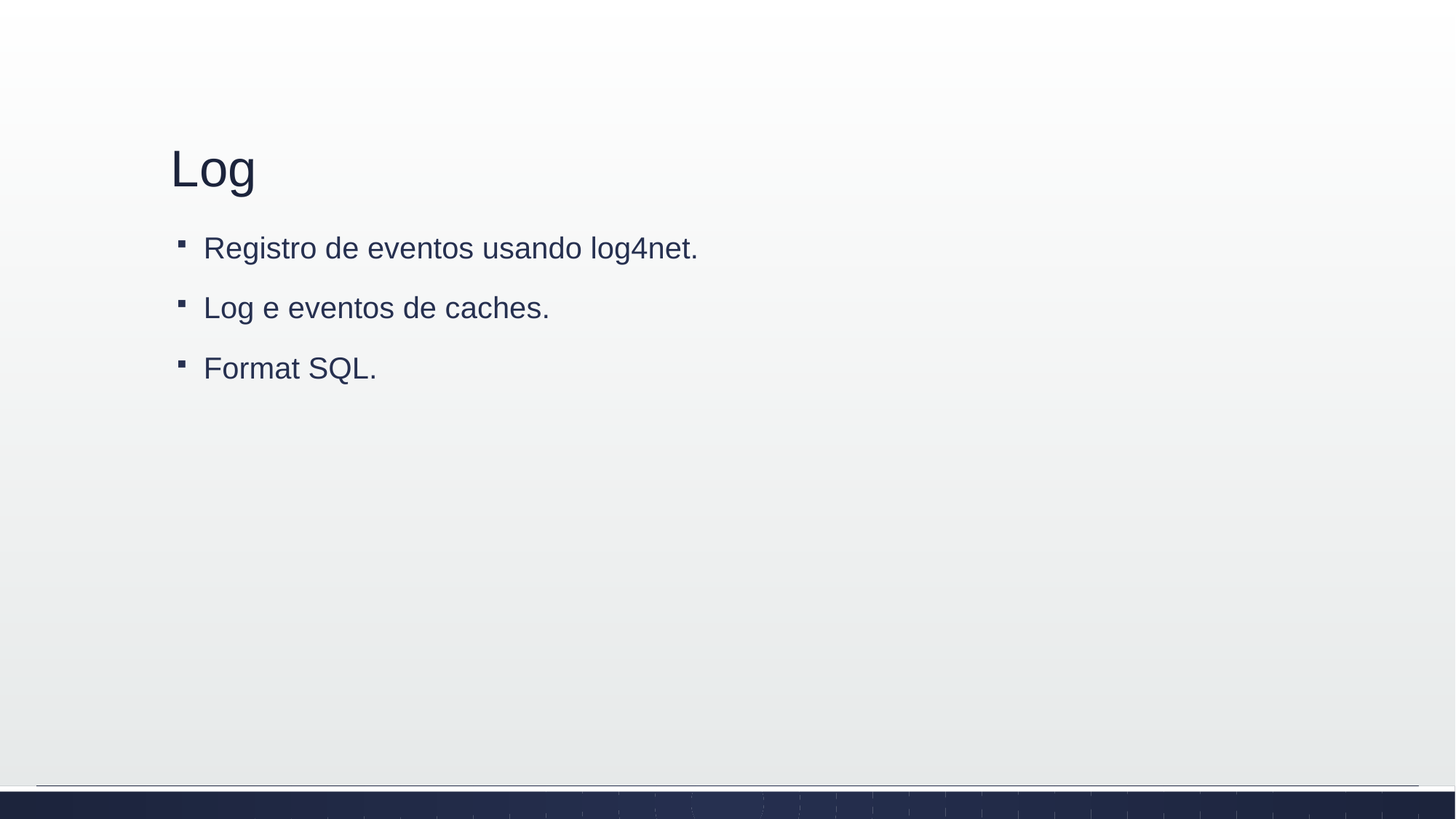

# Log
Registro de eventos usando log4net.
Log e eventos de caches.
Format SQL.